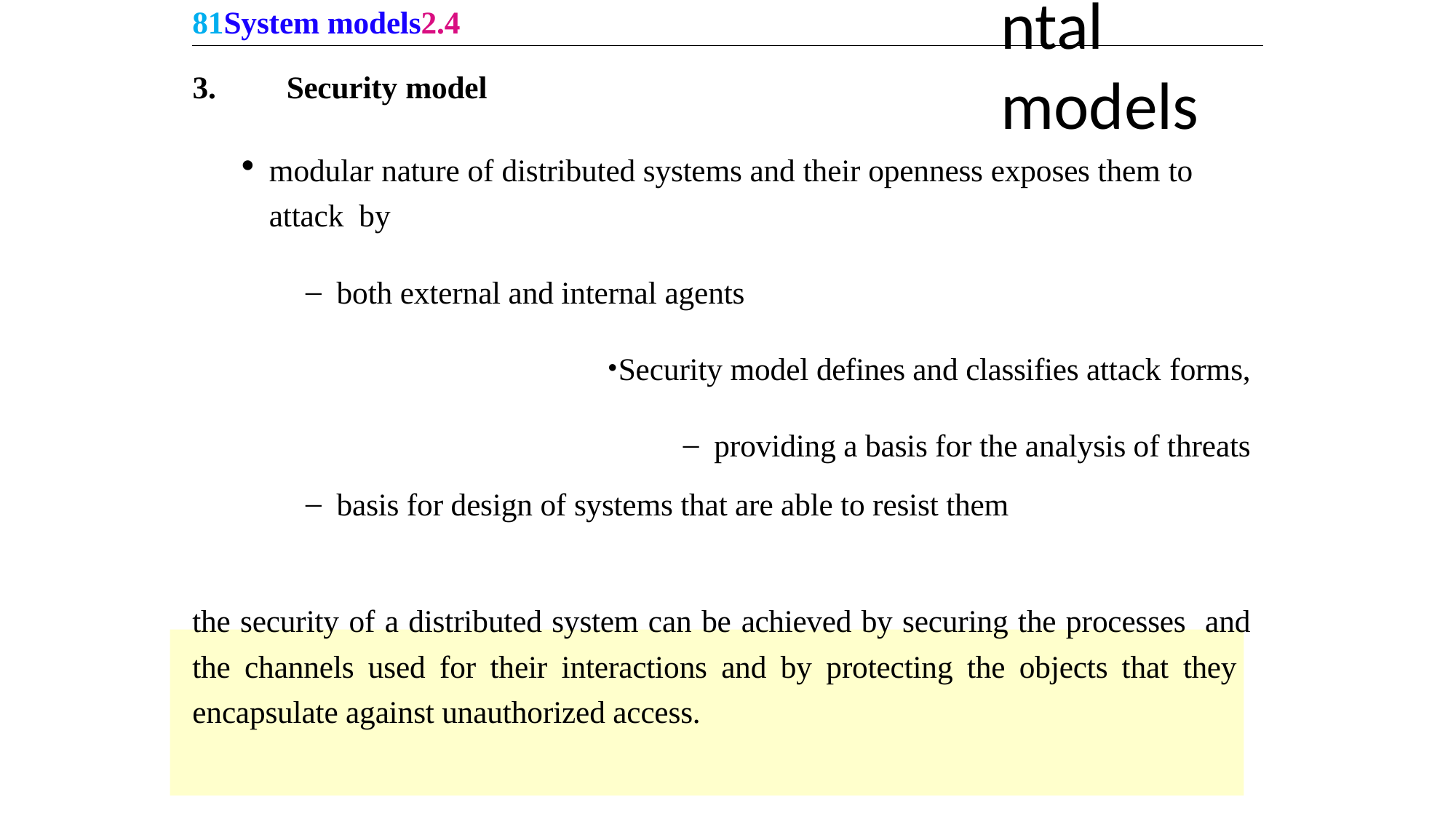

81System models2.4
Fundamental models

Security model

modular nature of distributed systems and their openness exposes them to attack  by

both external and internal agents

Security model defines and classifies attack forms,

providing a basis for the analysis of threats
basis for design of systems that are able to resist them

the security of a distributed system can be achieved by securing the processes  and the channels used for their interactions and by protecting the objects that they  encapsulate against unauthorized access.